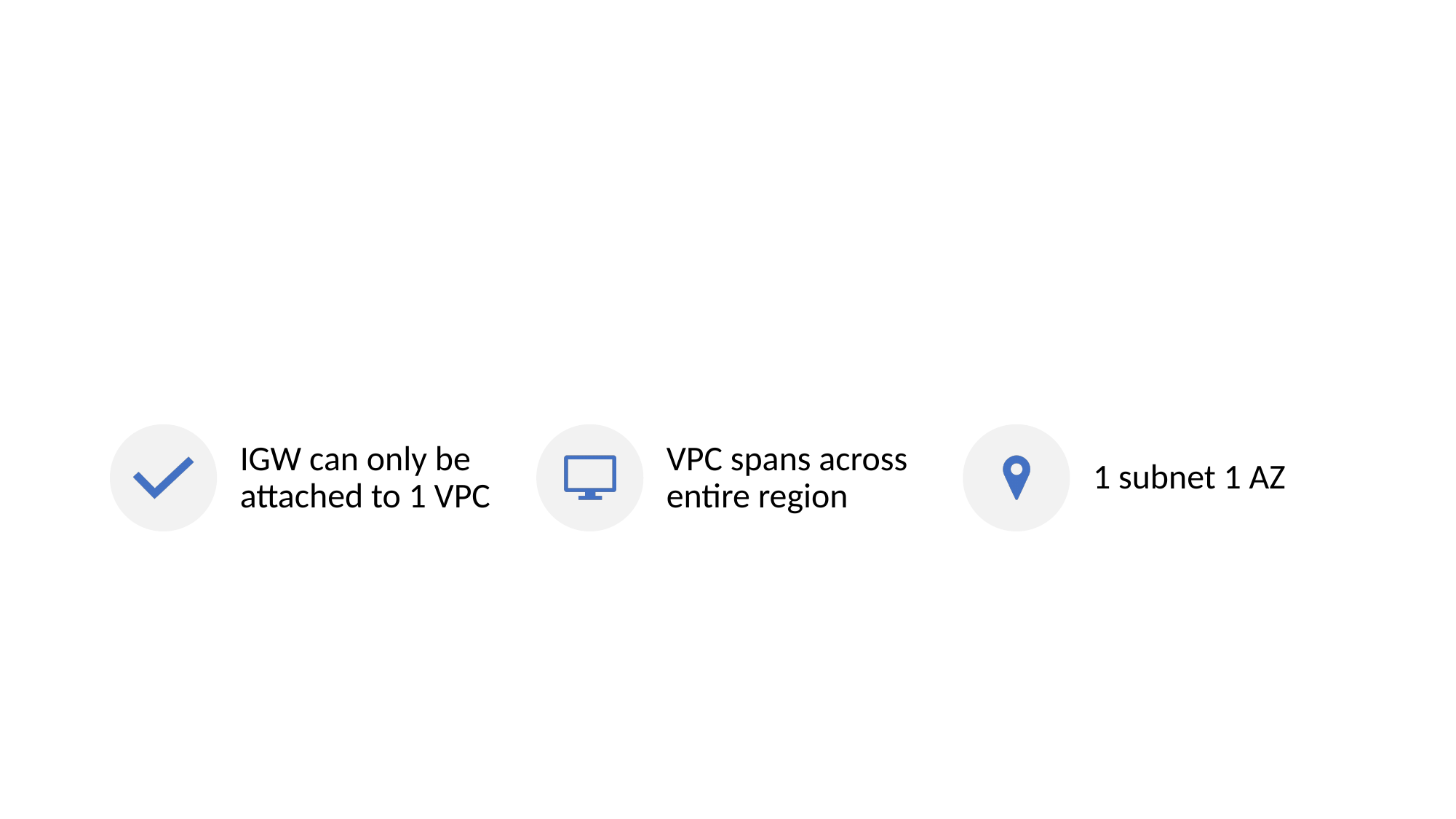

#
IGW can only be attached to 1 VPC
VPC spans across entire region
1 subnet 1 AZ